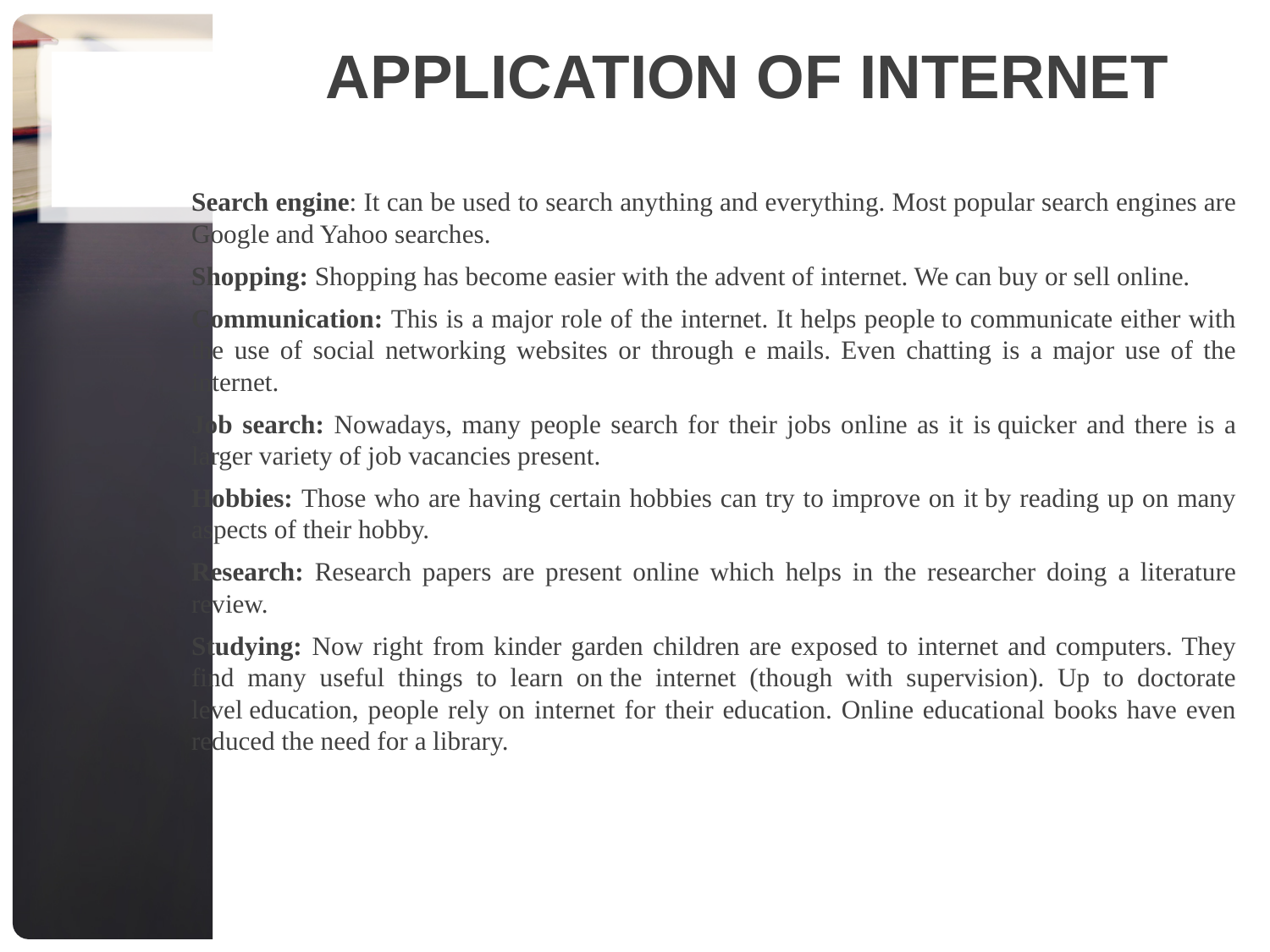

# Application of Internet
Search engine: It can be used to search anything and everything. Most popular search engines are Google and Yahoo searches.
Shopping: Shopping has become easier with the advent of internet. We can buy or sell online.
Communication: This is a major role of the internet. It helps people to communicate either with the use of social networking websites or through e mails. Even chatting is a major use of the internet.
Job search: Nowadays, many people search for their jobs online as it is quicker and there is a larger variety of job vacancies present.
Hobbies: Those who are having certain hobbies can try to improve on it by reading up on many aspects of their hobby.
Research: Research papers are present online which helps in the researcher doing a literature review.
Studying: Now right from kinder garden children are exposed to internet and computers. They find many useful things to learn on the internet (though with supervision). Up to doctorate level education, people rely on internet for their education. Online educational books have even reduced the need for a library.